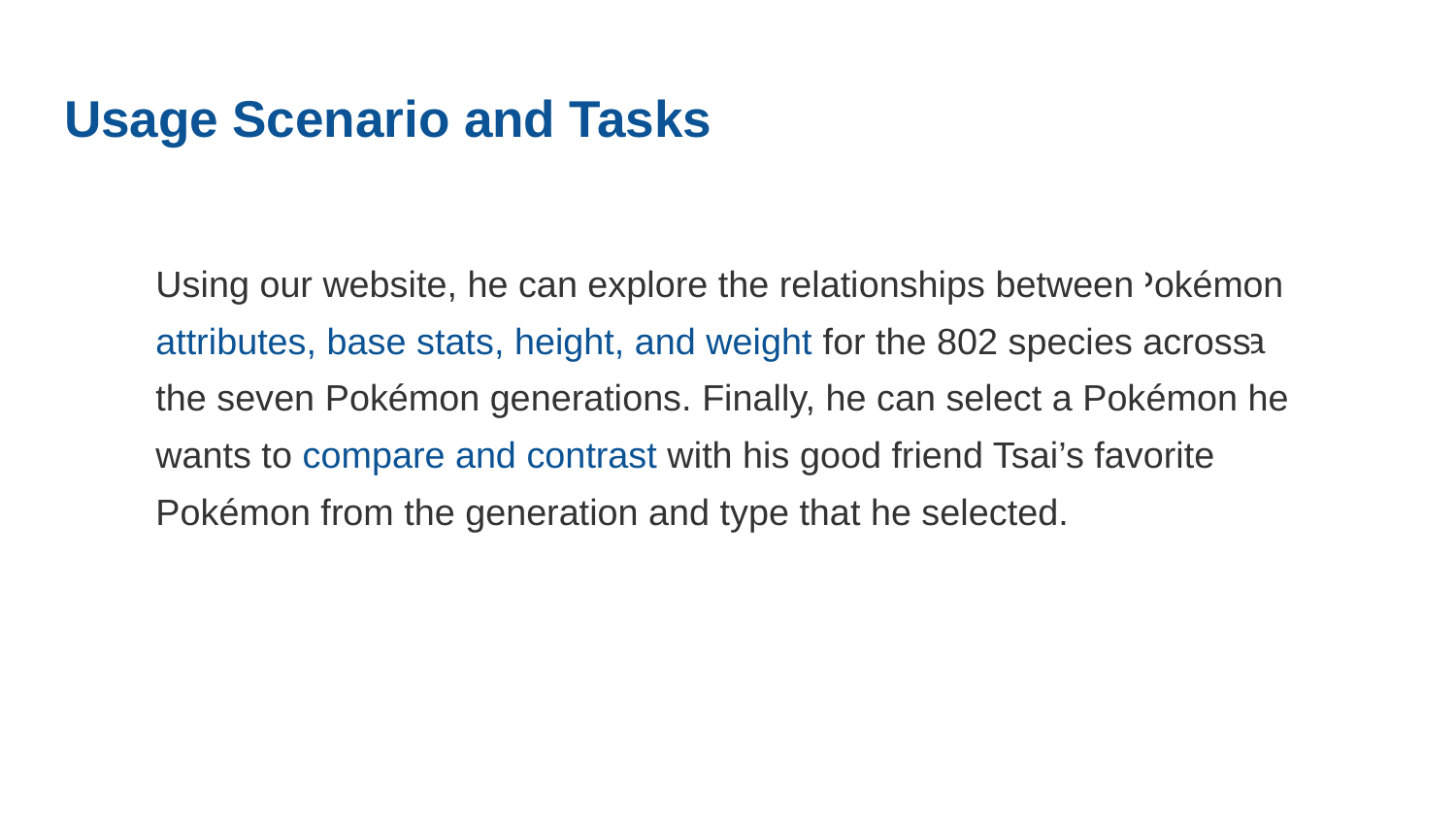

# Usage Scenario and Tasks
Wu is a passionate Pokémon player with a deep love for the Pokémon universe. One day, he discovered that his Dragonite couldn’t defeat a Mewtwo, prompting him to analyze how Pokémon stats influence the outcome of battles.

Using our website, he can explore the relationships between  attributes, base stats, height, and weight for the 802 species across the seven Pokémon generations. Finally, he can select a Pokémon he wants to compare and contrast with his good friend Tsai’s favorite Pokémon from the generation and type that he selected.